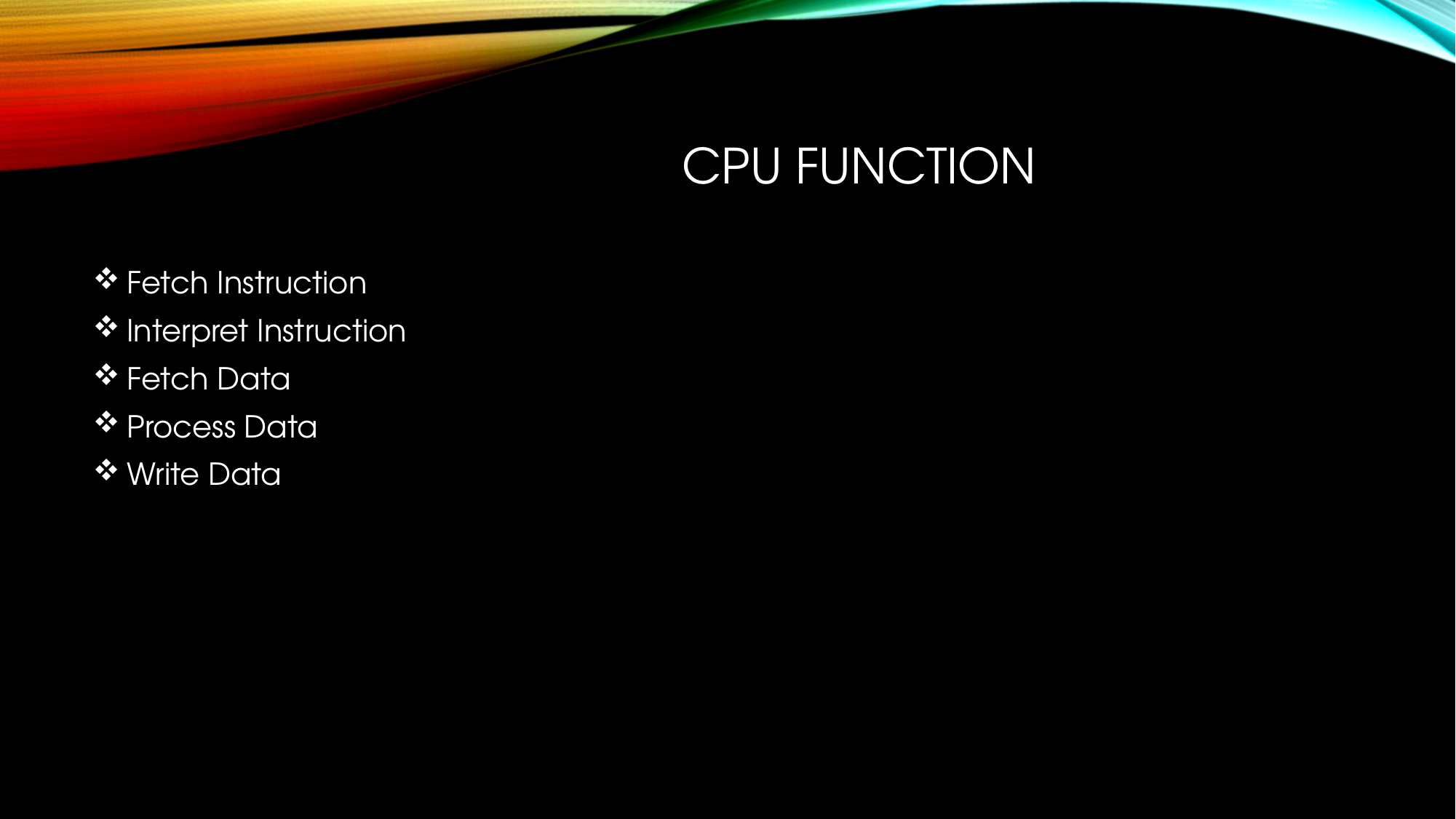

# CPU FUNCTION
Fetch Instruction
Interpret Instruction
Fetch Data
Process Data
Write Data